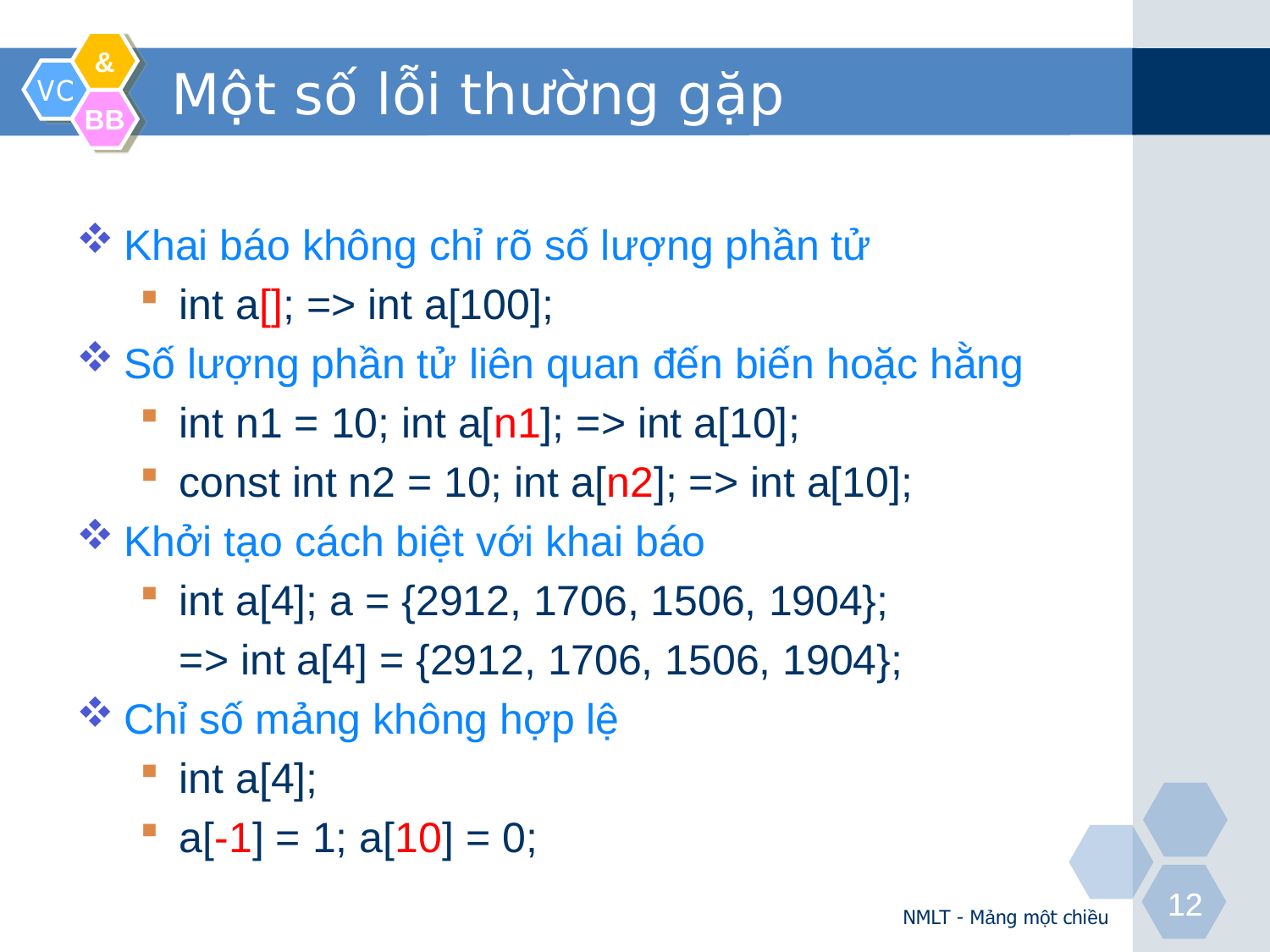

# Một số lỗi thường gặp
Khai báo không chỉ rõ số lượng phần tử
int a[]; => int a[100];
Số lượng phần tử liên quan đến biến hoặc hằng
int n1 = 10; int a[n1]; => int a[10];
const int n2 = 10; int a[n2]; => int a[10];
Khởi tạo cách biệt với khai báo
int a[4]; a = {2912, 1706, 1506, 1904};
	=> int a[4] = {2912, 1706, 1506, 1904};
Chỉ số mảng không hợp lệ
int a[4];
a[-1] = 1; a[10] = 0;
NMLT - Mảng một chiều